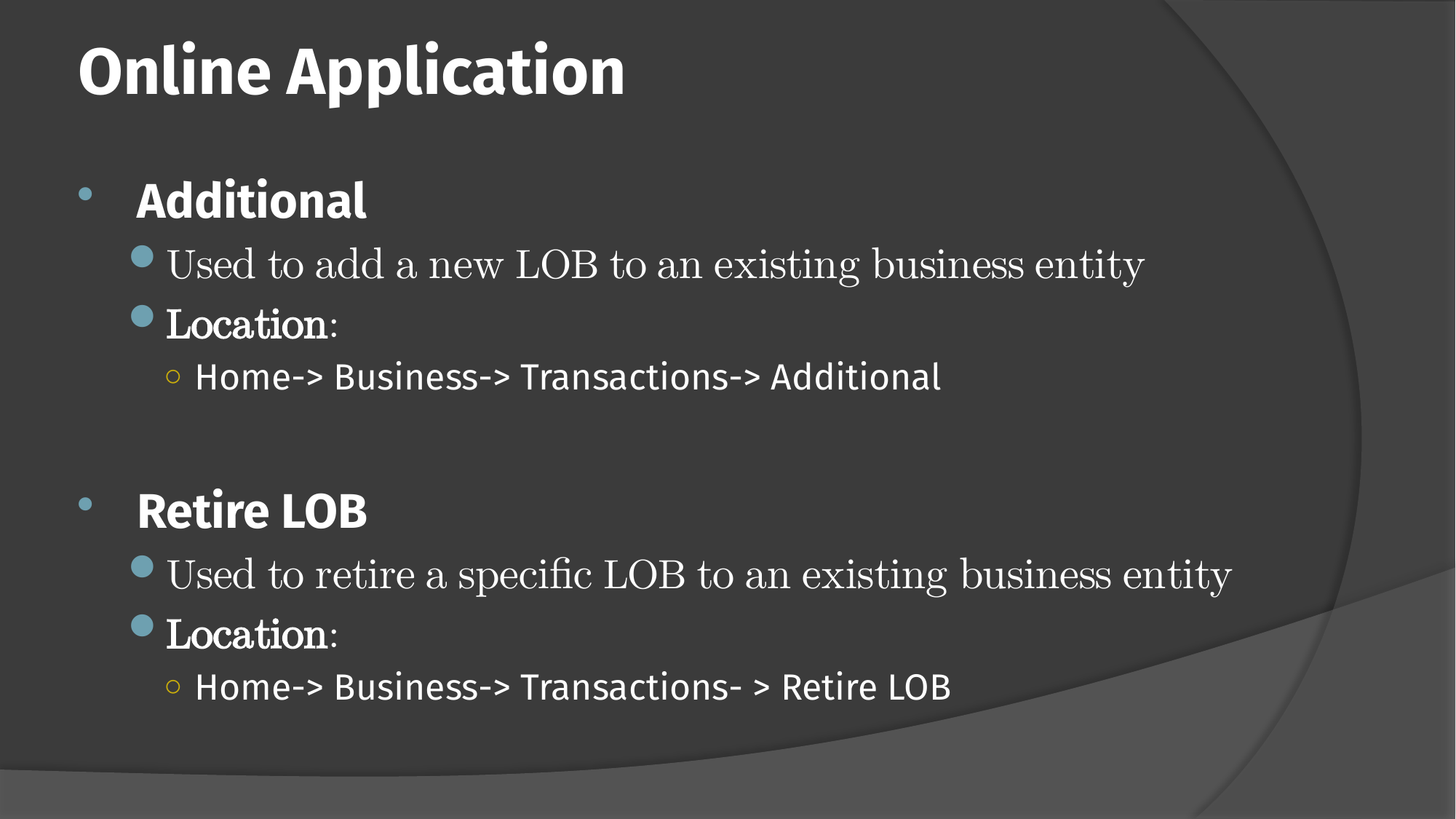

# Online Application
 Additional
Used to add a new LOB to an existing business entity
Location:
Home-> Business-> Transactions-> Additional

 Retire LOB
Used to retire a specific LOB to an existing business entity
Location:
Home-> Business-> Transactions- > Retire LOB